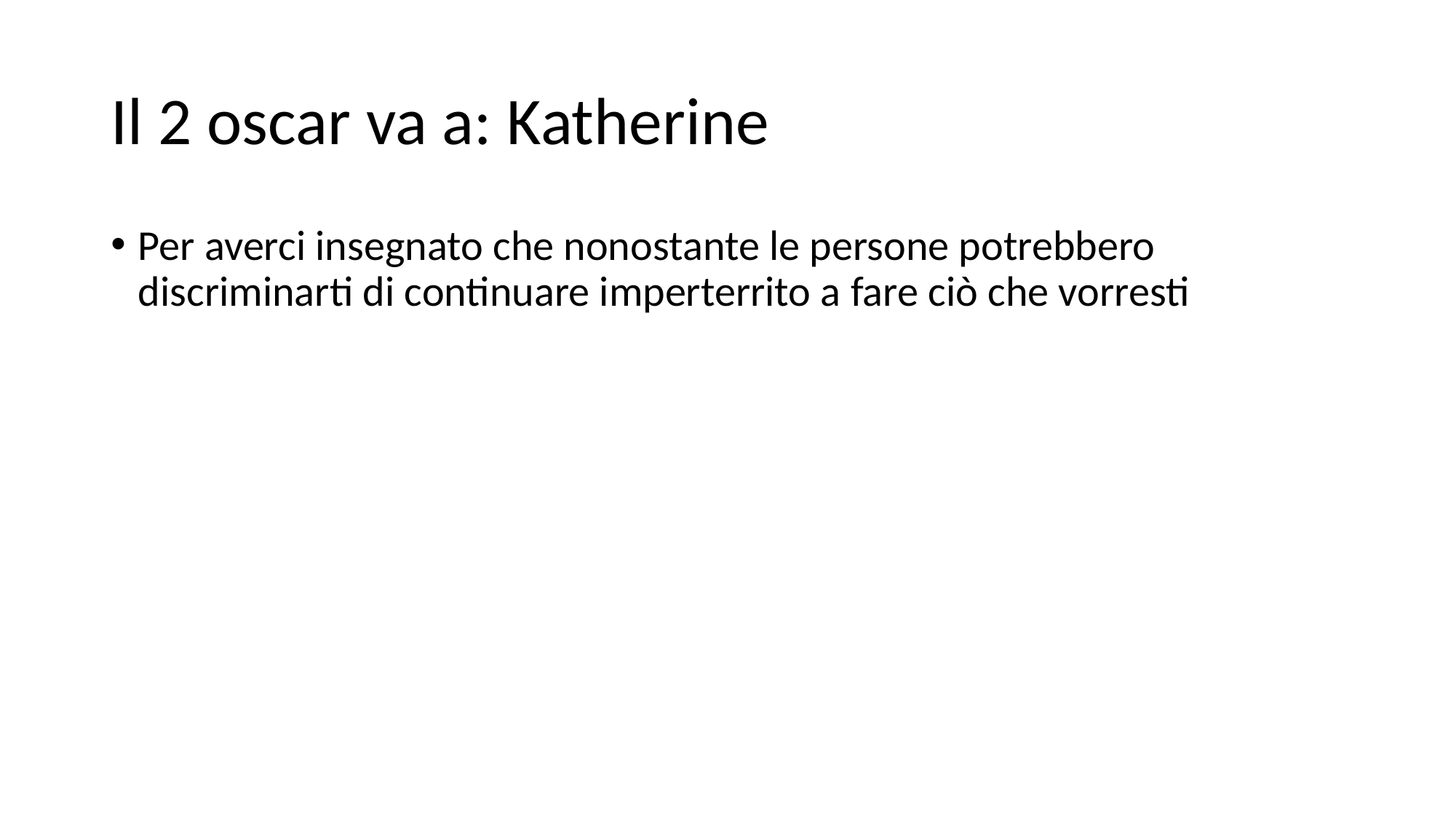

# Il 2 oscar va a: Katherine
Per averci insegnato che nonostante le persone potrebbero discriminarti di continuare imperterrito a fare ciò che vorresti